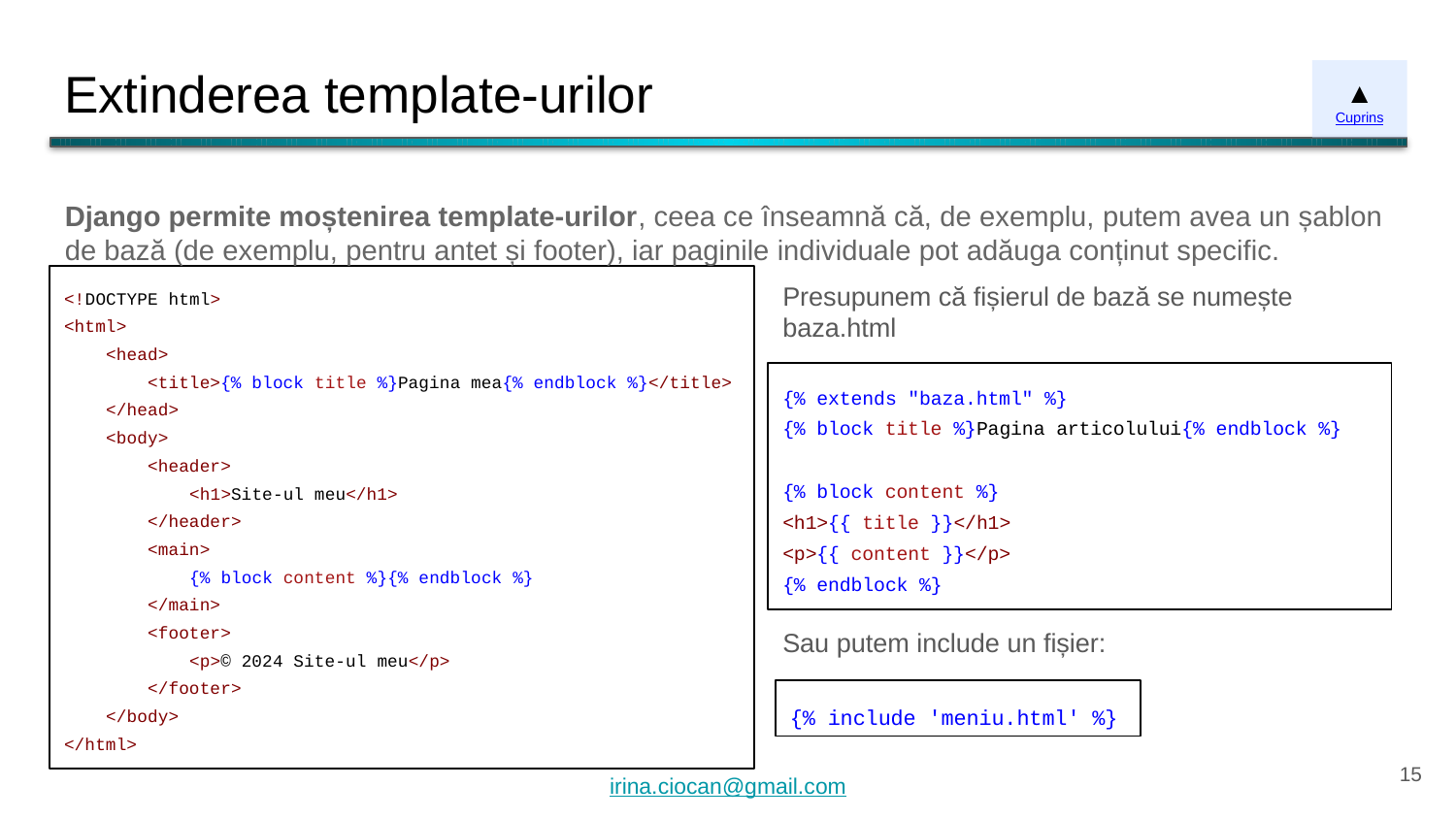

# Extinderea template-urilor
▲
Cuprins

Django permite moștenirea template-urilor, ceea ce înseamnă că, de exemplu, putem avea un șablon de bază (de exemplu, pentru antet și footer), iar paginile individuale pot adăuga conținut specific.
Presupunem că fișierul de bază se numește baza.html
<!DOCTYPE html>
<html>
    <head>
        <title>{% block title %}Pagina mea{% endblock %}</title>
    </head>
    <body>
        <header>
            <h1>Site-ul meu</h1>
        </header>
        <main>
            {% block content %}{% endblock %}
        </main>
        <footer>
            <p>© 2024 Site-ul meu</p>
        </footer>
    </body>
</html>
{% extends "baza.html" %}
{% block title %}Pagina articolului{% endblock %}

{% block content %}
<h1>{{ title }}</h1>
<p>{{ content }}</p>
{% endblock %}
Sau putem include un fișier:
{% include 'meniu.html' %}

15
irina.ciocan@gmail.com